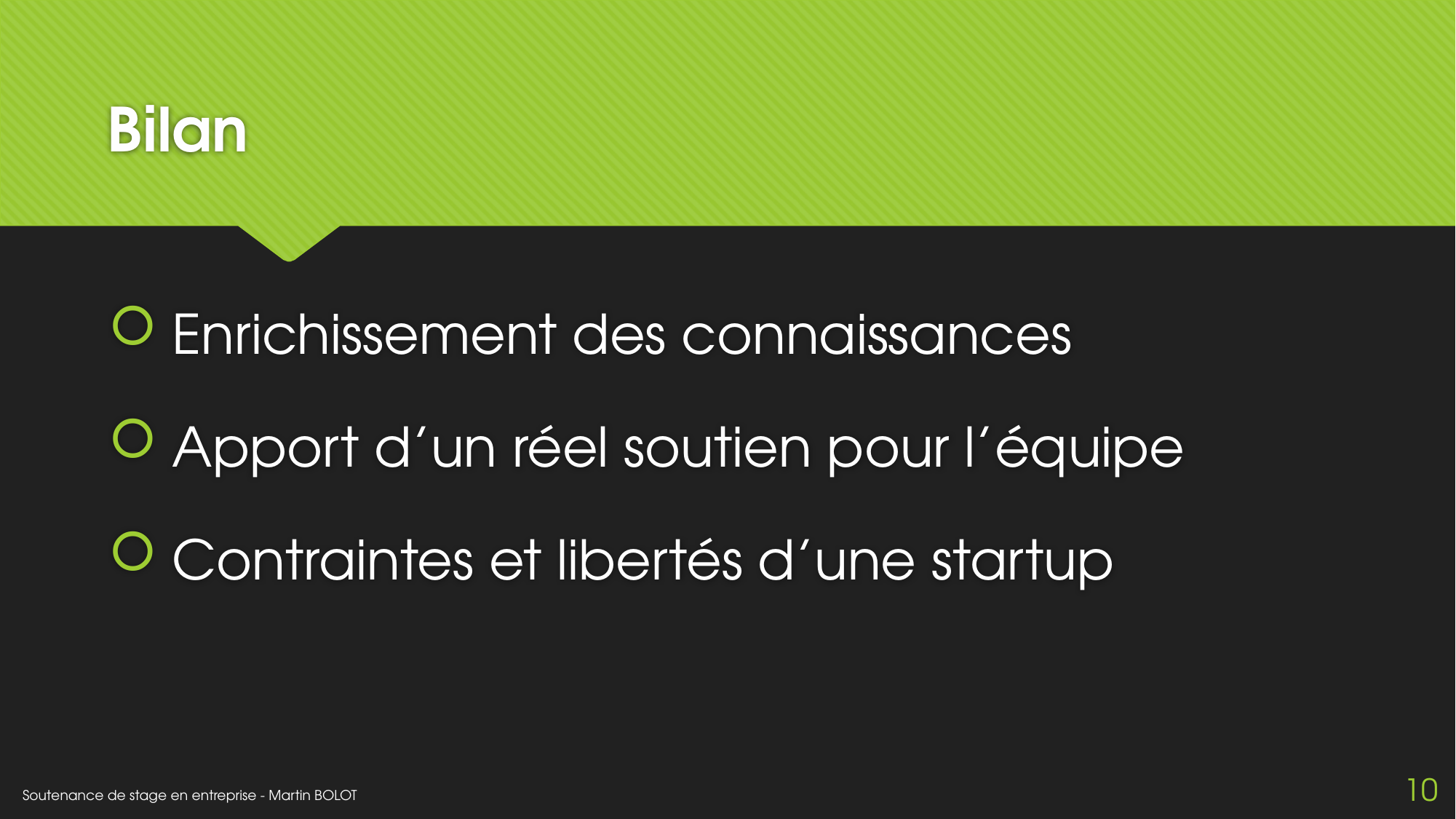

# Bilan
 Enrichissement des connaissances
 Apport d’un réel soutien pour l’équipe
 Contraintes et libertés d’une startup

10
Soutenance de stage en entreprise - Martin BOLOT